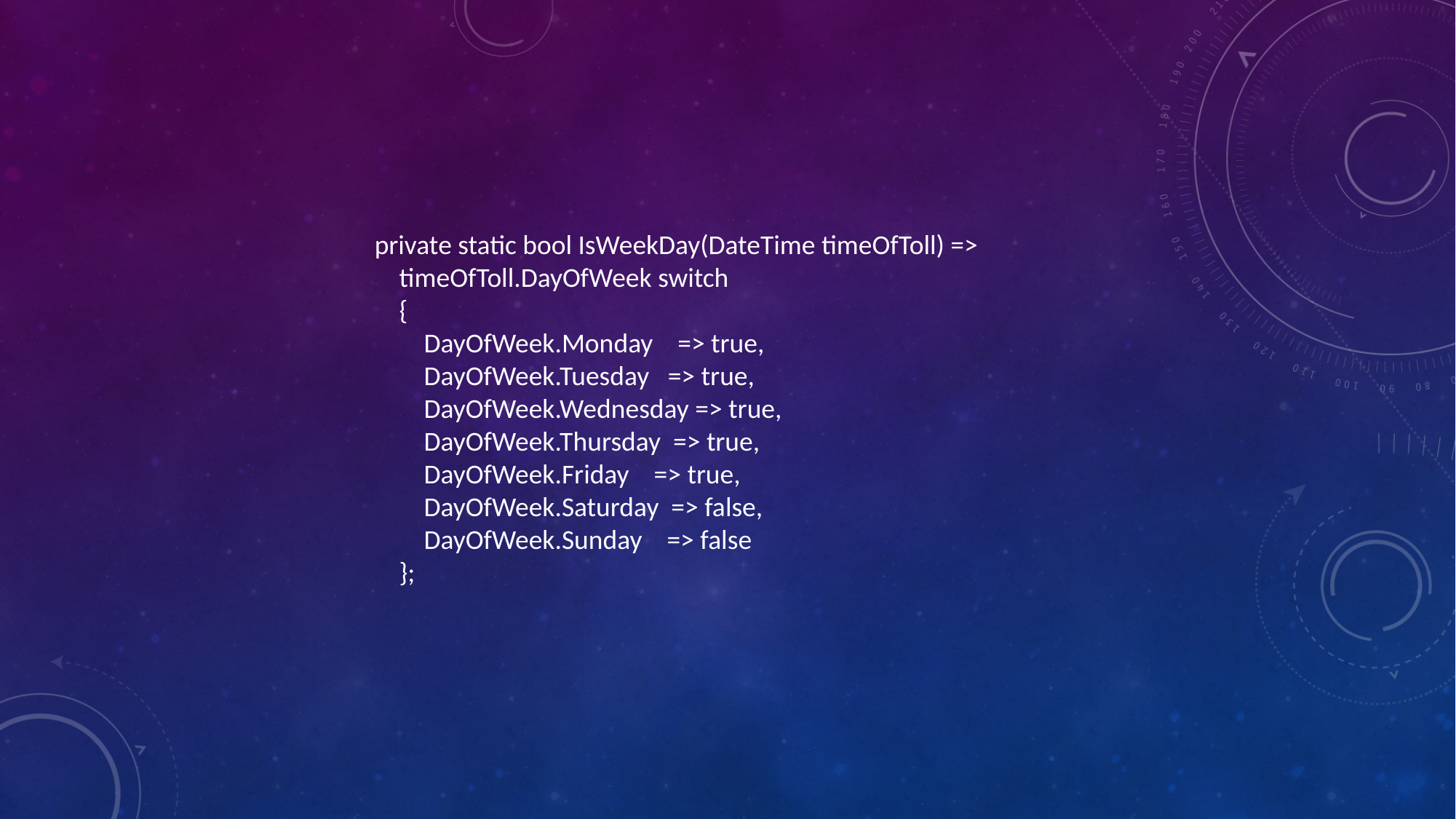

private static bool IsWeekDay(DateTime timeOfToll) =>
    timeOfToll.DayOfWeek switch
    {
        DayOfWeek.Monday    => true,
        DayOfWeek.Tuesday   => true,
        DayOfWeek.Wednesday => true,
        DayOfWeek.Thursday  => true,
        DayOfWeek.Friday    => true,
        DayOfWeek.Saturday  => false,
        DayOfWeek.Sunday    => false
    };